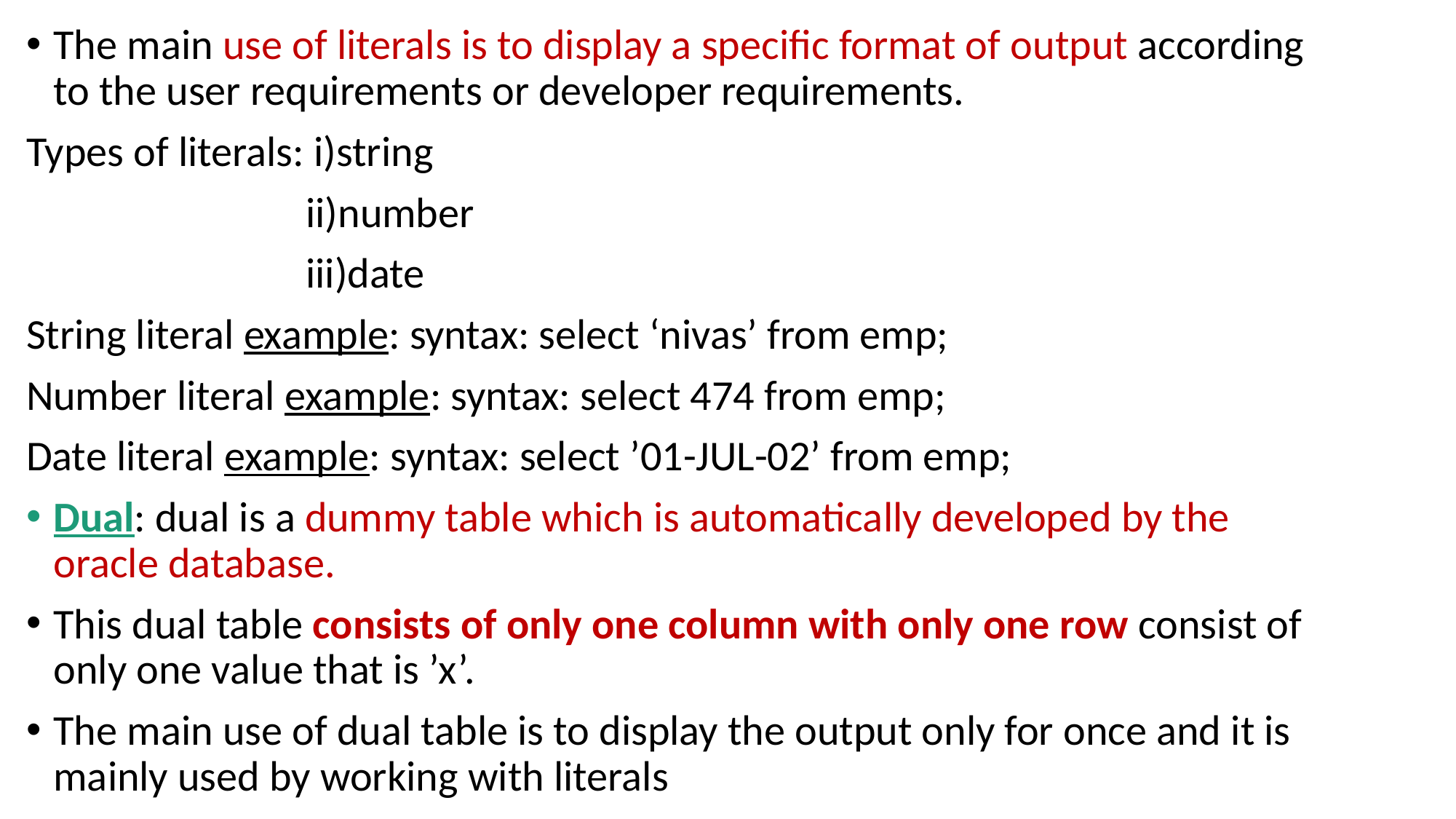

The main use of literals is to display a specific format of output according to the user requirements or developer requirements.
Types of literals: i)string
                             ii)number
                             iii)date
String literal example: syntax: select ‘nivas’ from emp;
Number literal example: syntax: select 474 from emp;
Date literal example: syntax: select ’01-JUL-02’ from emp;
Dual: dual is a dummy table which is automatically developed by the oracle database.
This dual table consists of only one column with only one row consist of only one value that is ’x’.
The main use of dual table is to display the output only for once and it is mainly used by working with literals